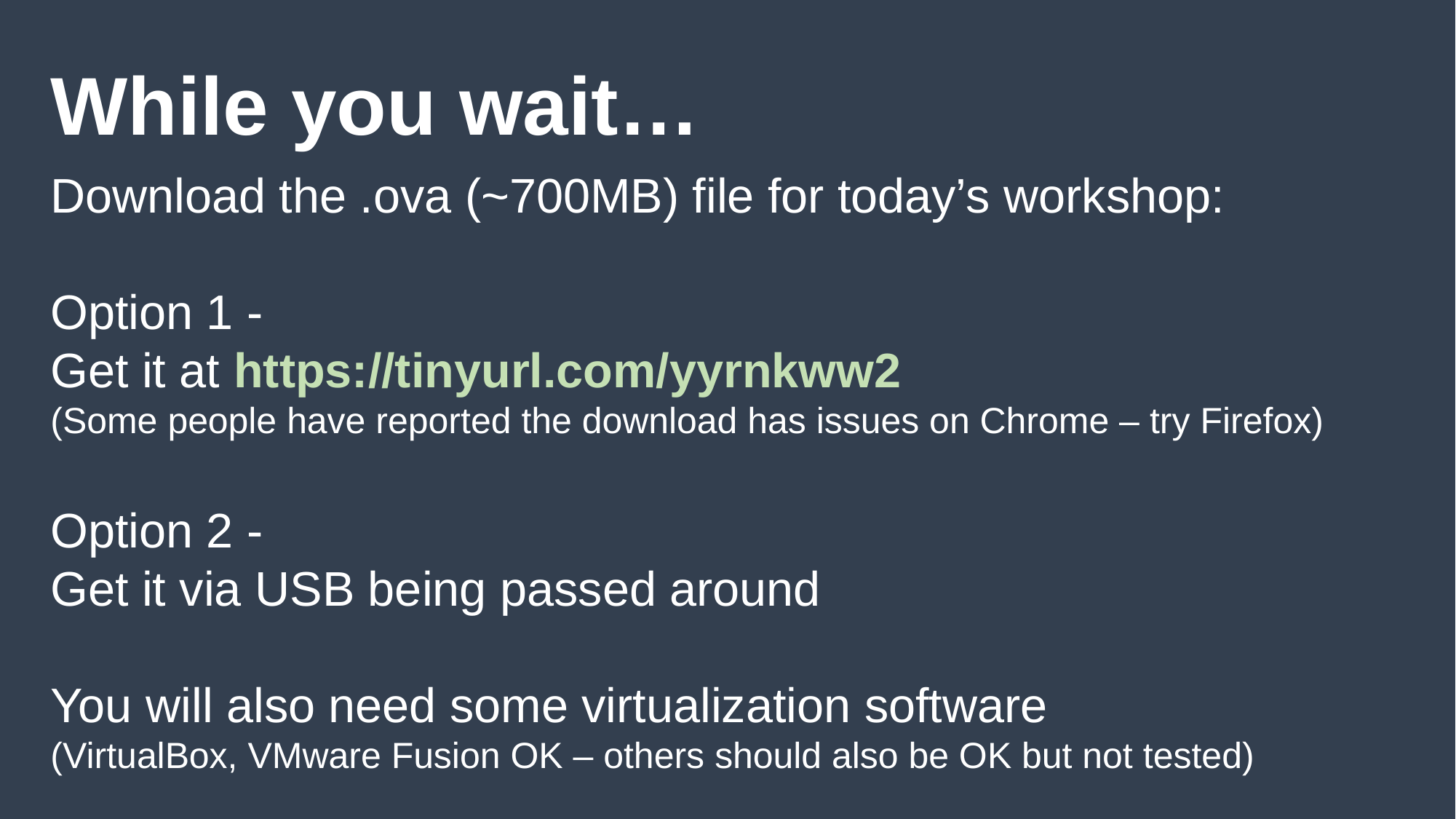

While you wait…
Download the .ova (~700MB) file for today’s workshop:
Option 1 -
Get it at https://tinyurl.com/yyrnkww2
(Some people have reported the download has issues on Chrome – try Firefox)

Option 2 -
Get it via USB being passed around
You will also need some virtualization software
(VirtualBox, VMware Fusion OK – others should also be OK but not tested)